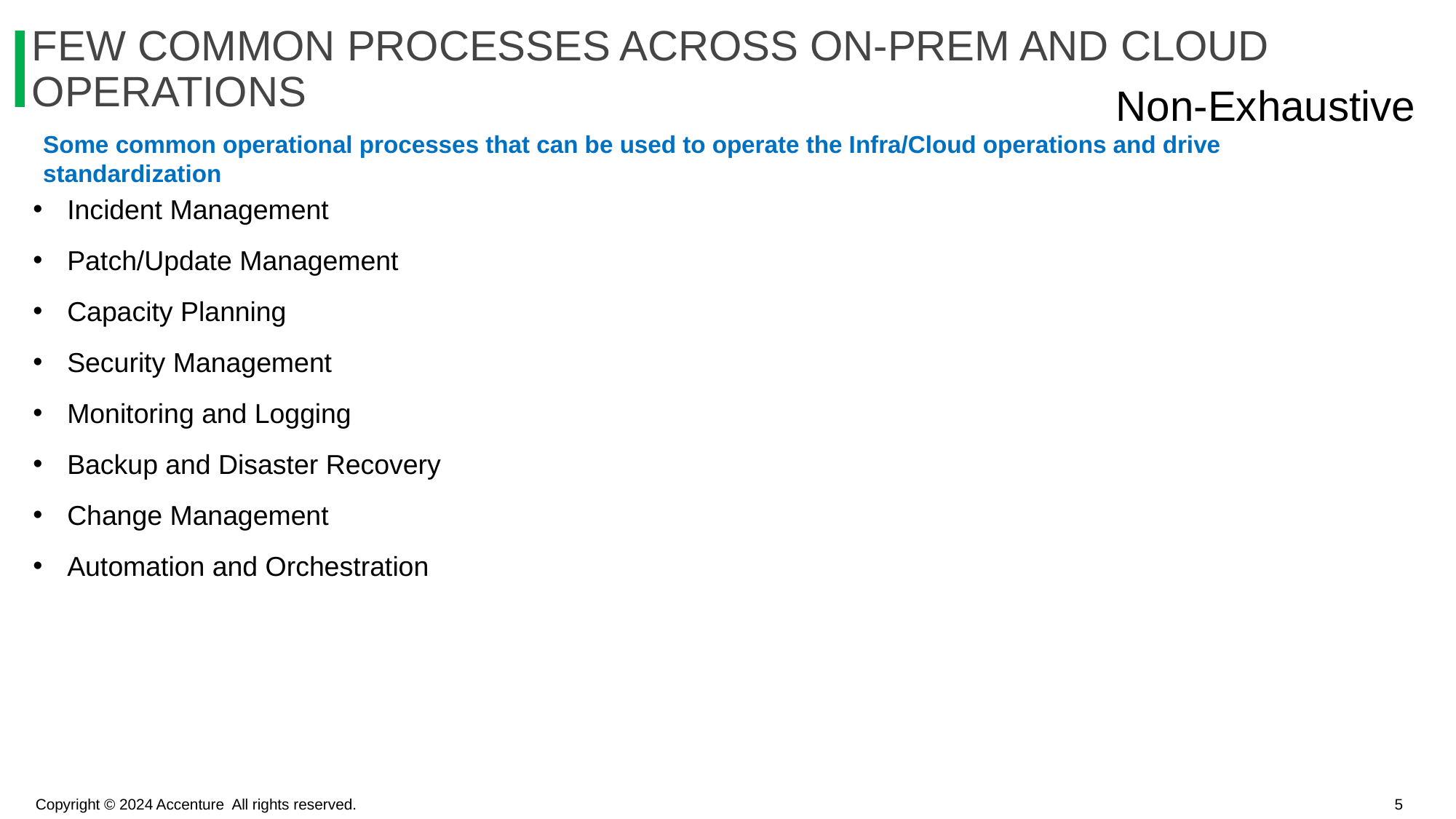

# Few Common processes across on-prem and cloud operations
Non-Exhaustive
Some common operational processes that can be used to operate the Infra/Cloud operations and drive standardization
Incident Management
Patch/Update Management
Capacity Planning
Security Management
Monitoring and Logging
Backup and Disaster Recovery
Change Management
Automation and Orchestration